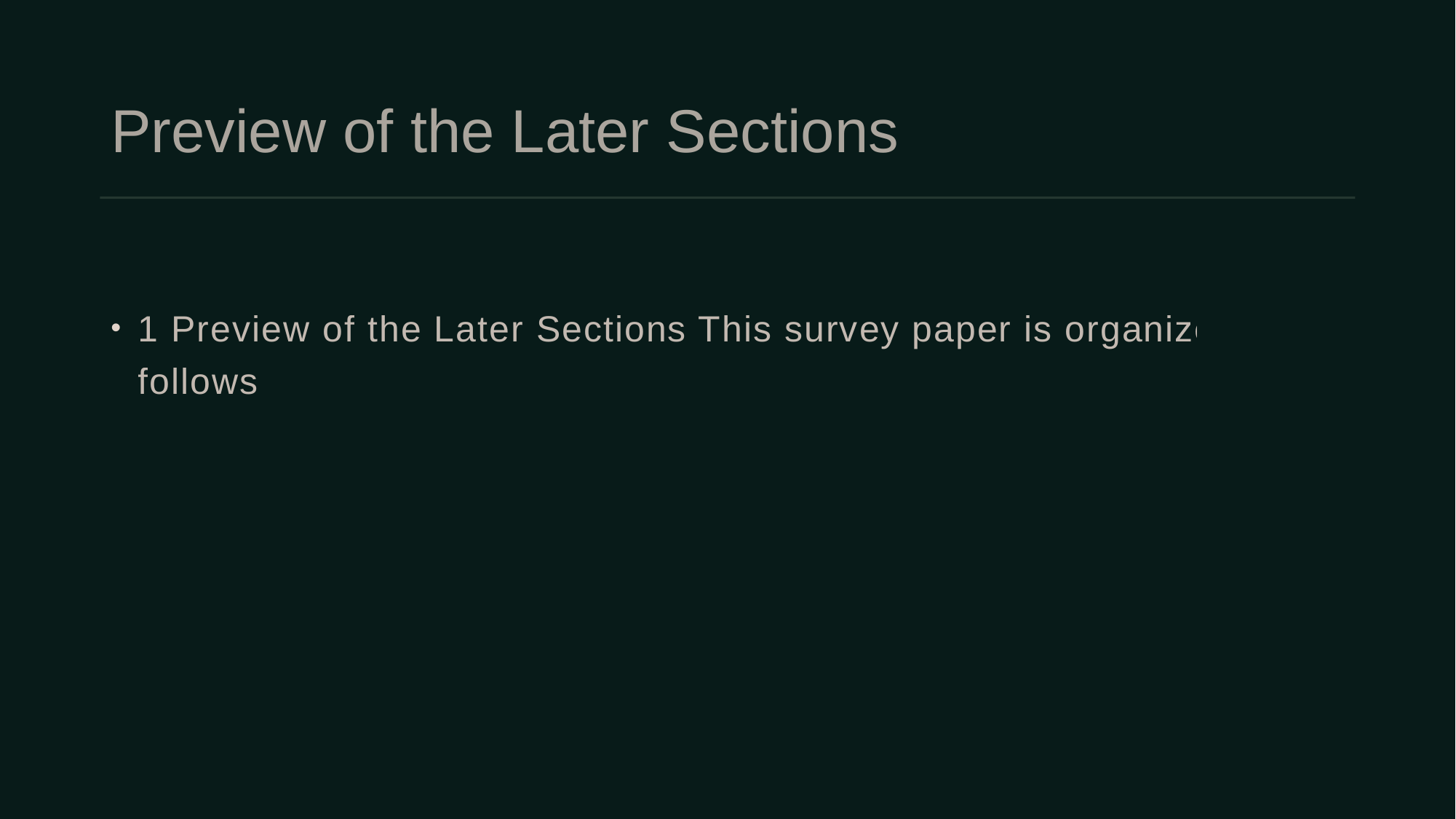

# Preview of the Later Sections
1 Preview of the Later Sections This survey paper is organized as follows.